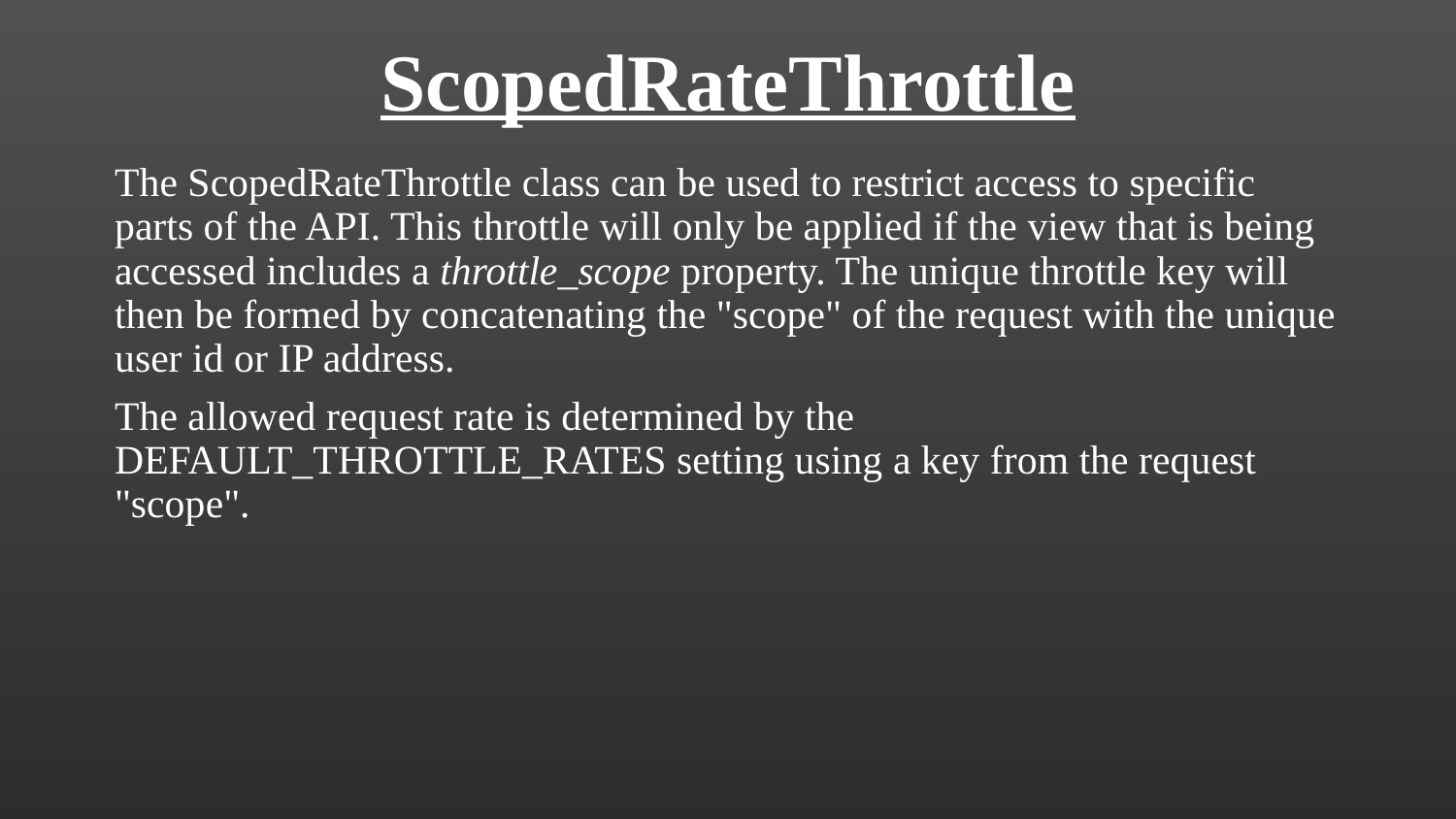

# ScopedRateThrottle
The ScopedRateThrottle class can be used to restrict access to specific parts of the API. This throttle will only be applied if the view that is being accessed includes a throttle_scope property. The unique throttle key will then be formed by concatenating the "scope" of the request with the unique user id or IP address.
The allowed request rate is determined by the DEFAULT_THROTTLE_RATES setting using a key from the request "scope".